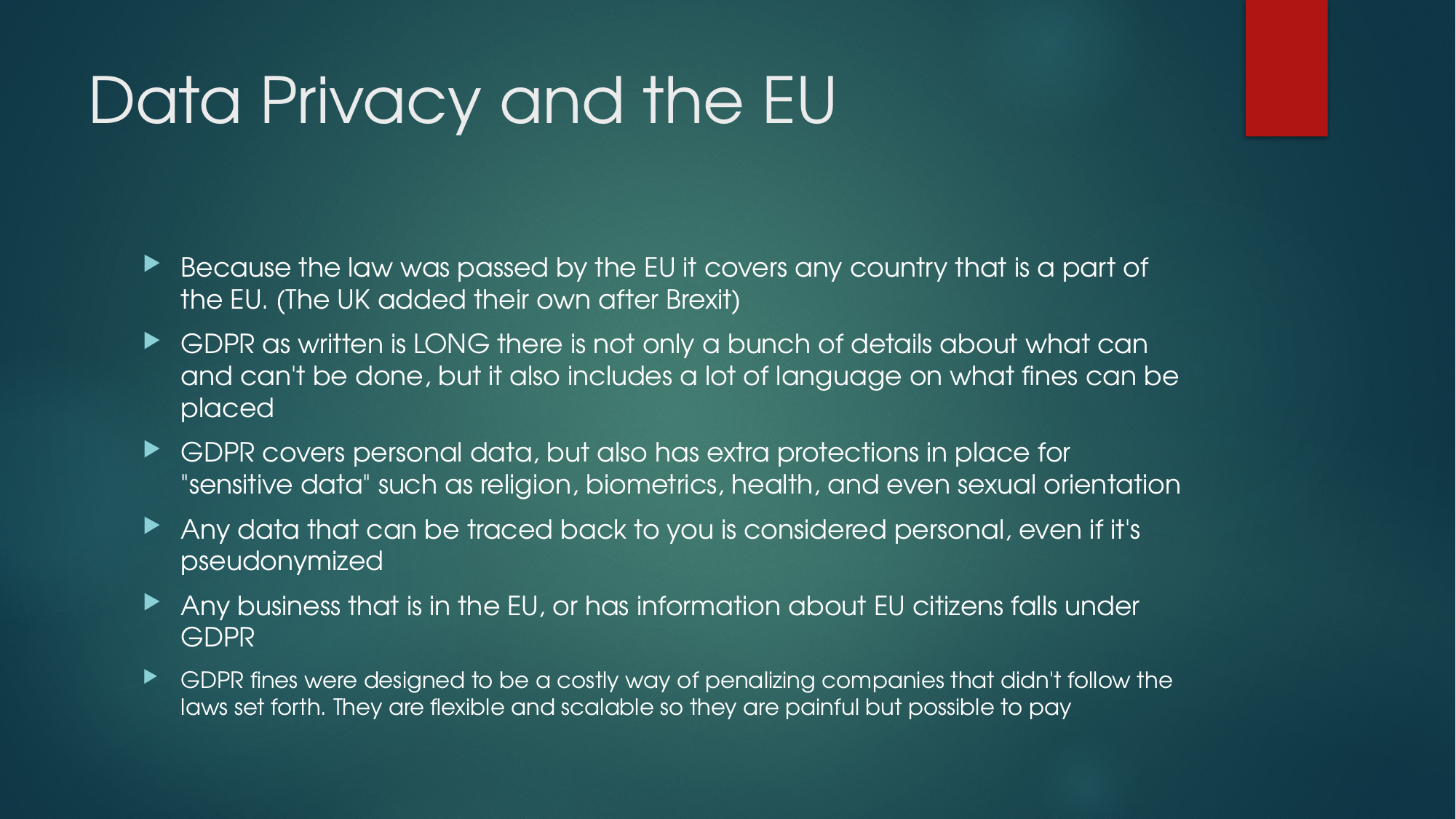

# Data Privacy and the EU
Because the law was passed by the EU it covers any country that is a part of the EU. (The UK added their own after Brexit)
GDPR as written is LONG there is not only a bunch of details about what can and can't be done, but it also includes a lot of language on what fines can be placed
GDPR covers personal data, but also has extra protections in place for "sensitive data" such as religion, biometrics, health, and even sexual orientation
Any data that can be traced back to you is considered personal, even if it's pseudonymized
Any business that is in the EU, or has information about EU citizens falls under GDPR
GDPR fines were designed to be a costly way of penalizing companies that didn't follow the laws set forth. They are flexible and scalable so they are painful but possible to pay